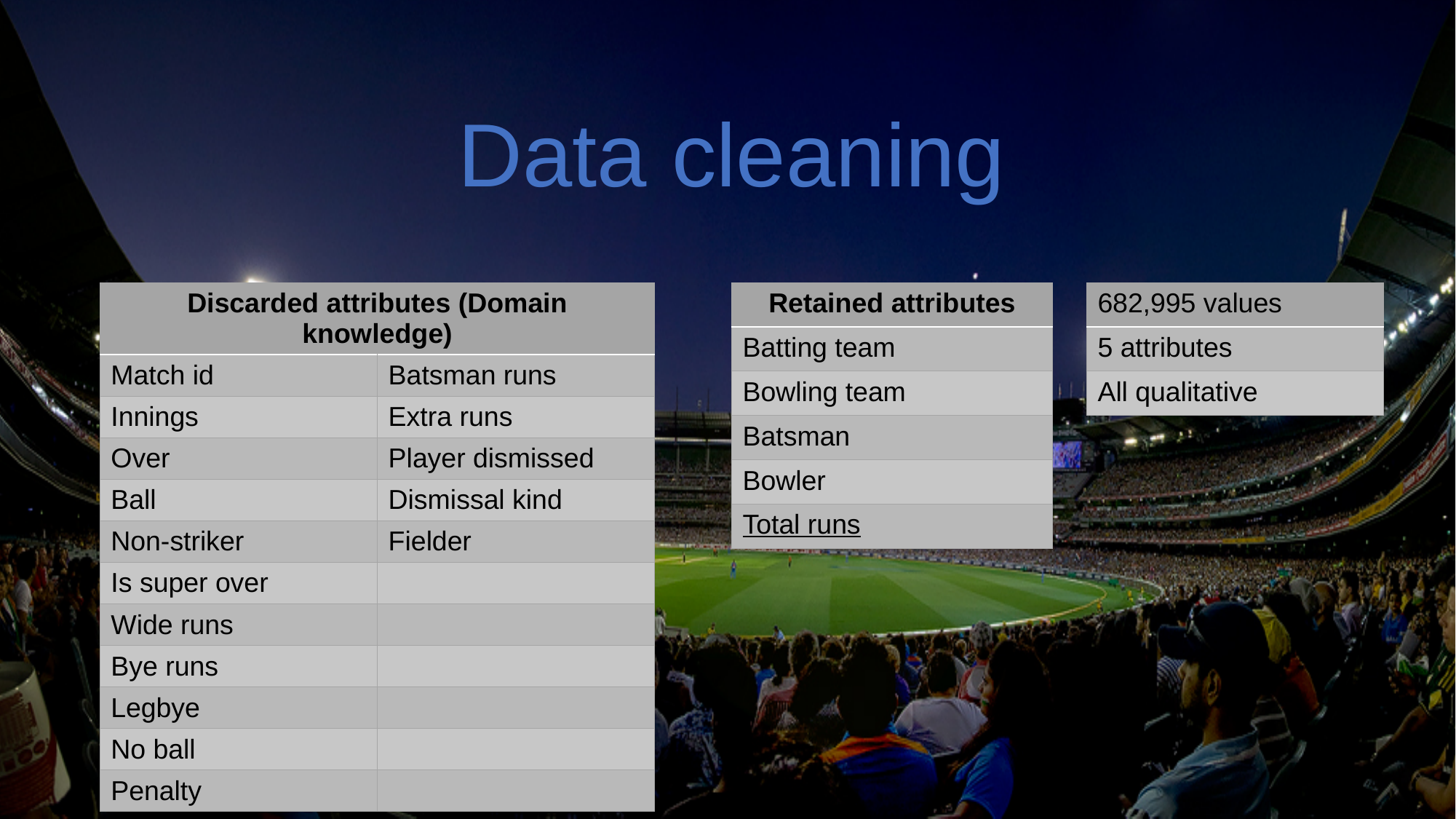

# Data cleaning
| Discarded attributes (Domain knowledge) |  |
| --- | --- |
| Match id | Batsman runs |
| Innings | Extra runs |
| Over | Player dismissed |
| Ball | Dismissal kind |
| Non-striker | Fielder |
| Is super over |  |
| Wide runs |  |
| Bye runs |  |
| Legbye |  |
| No ball |  |
| Penalty |  |
| Retained attributes |
| --- |
| Batting team |
| Bowling team |
| Batsman |
| Bowler |
| Total runs |
| 682,995 values |
| --- |
| 5 attributes |
| All qualitative |